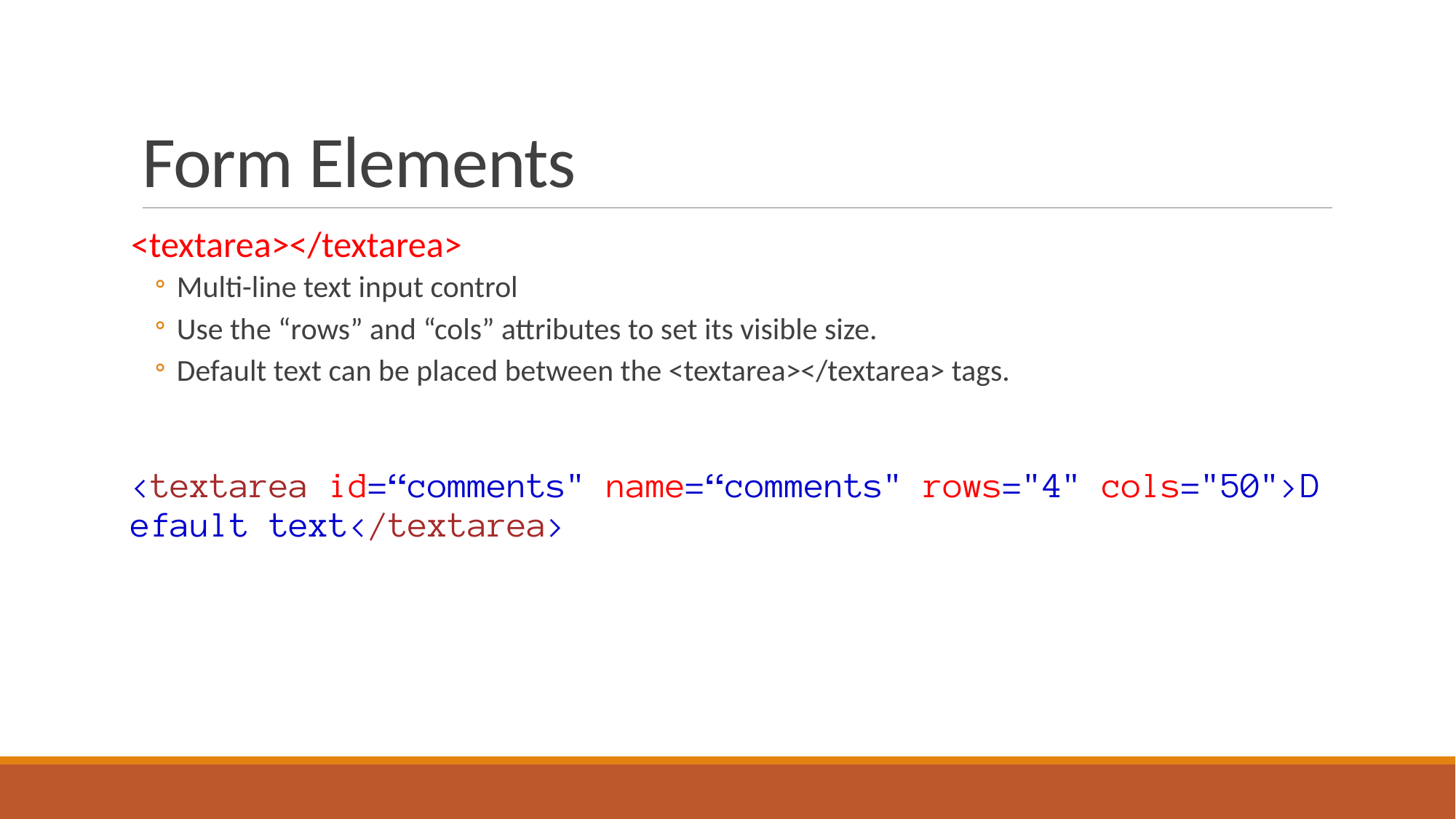

# Form Elements
<textarea></textarea>
Multi-line text input control
Use the “rows” and “cols” attributes to set its visible size.
Default text can be placed between the <textarea></textarea> tags.

<textarea id=“comments" name=“comments" rows="4" cols="50">Default text</textarea>